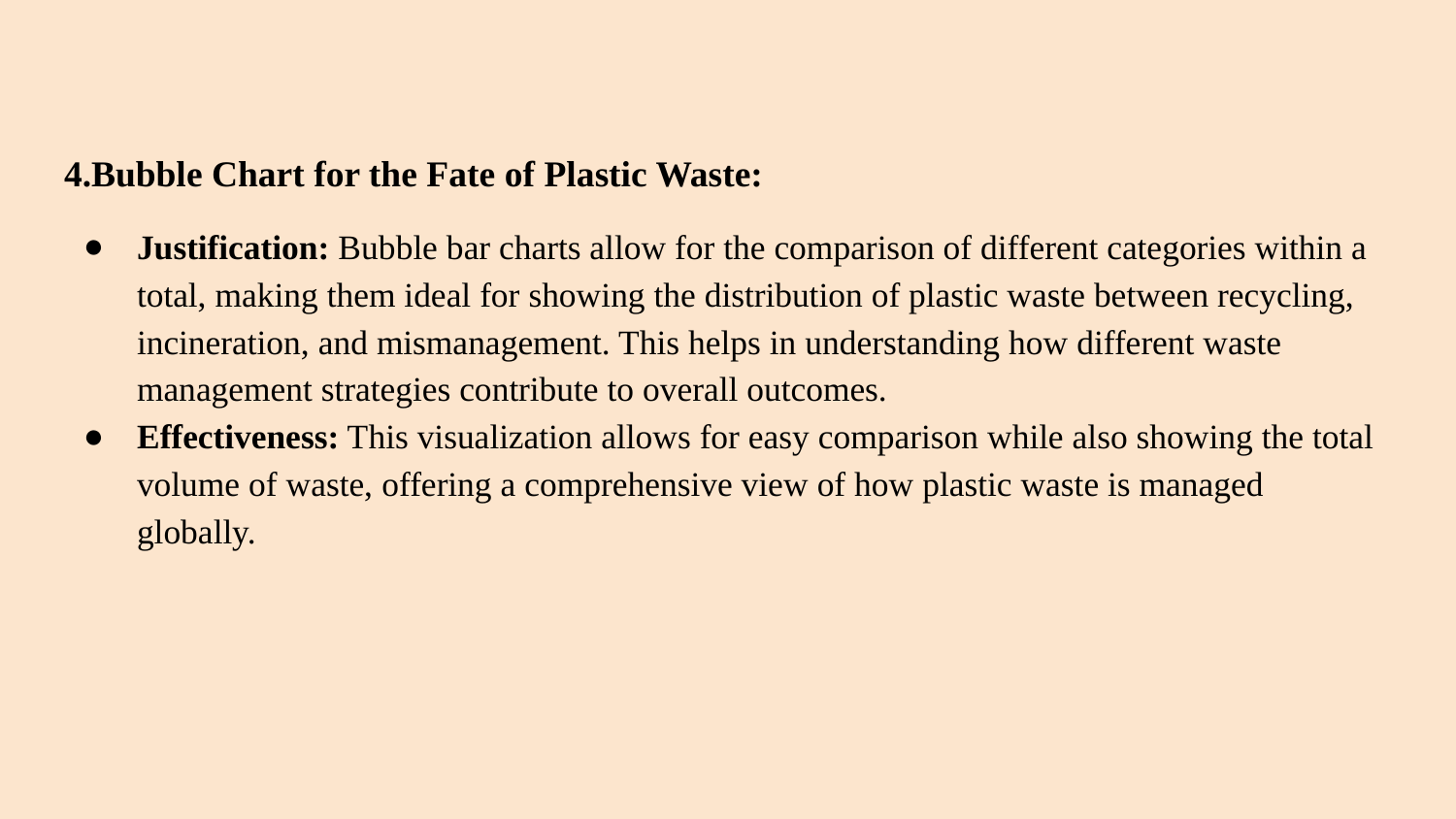

4.Bubble Chart for the Fate of Plastic Waste:
Justification: Bubble bar charts allow for the comparison of different categories within a total, making them ideal for showing the distribution of plastic waste between recycling, incineration, and mismanagement. This helps in understanding how different waste management strategies contribute to overall outcomes.
Effectiveness: This visualization allows for easy comparison while also showing the total volume of waste, offering a comprehensive view of how plastic waste is managed globally.